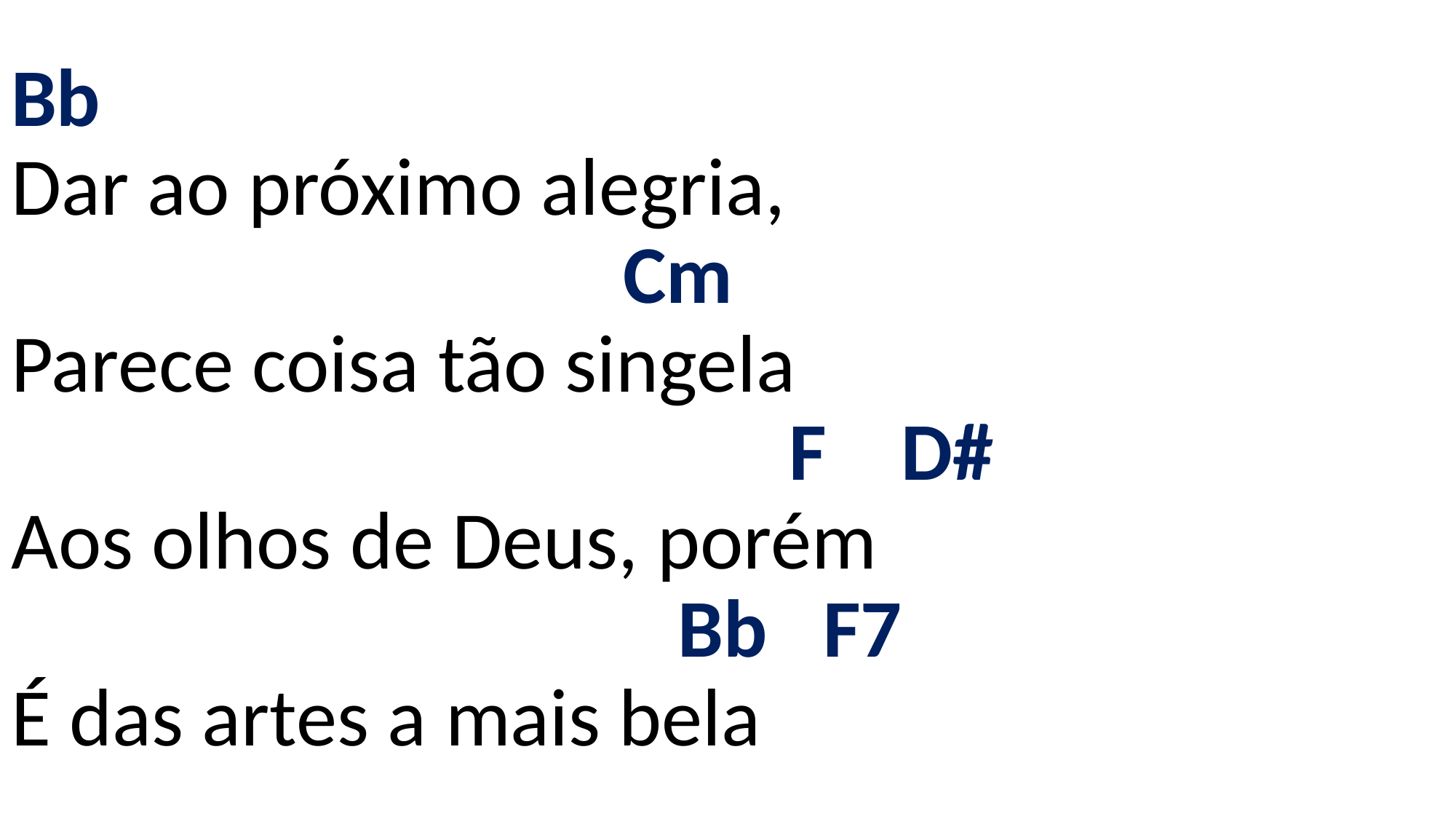

# Bb Dar ao próximo alegria, Cm Parece coisa tão singela F    D# Aos olhos de Deus, porém Bb   F7 É das artes a mais bela